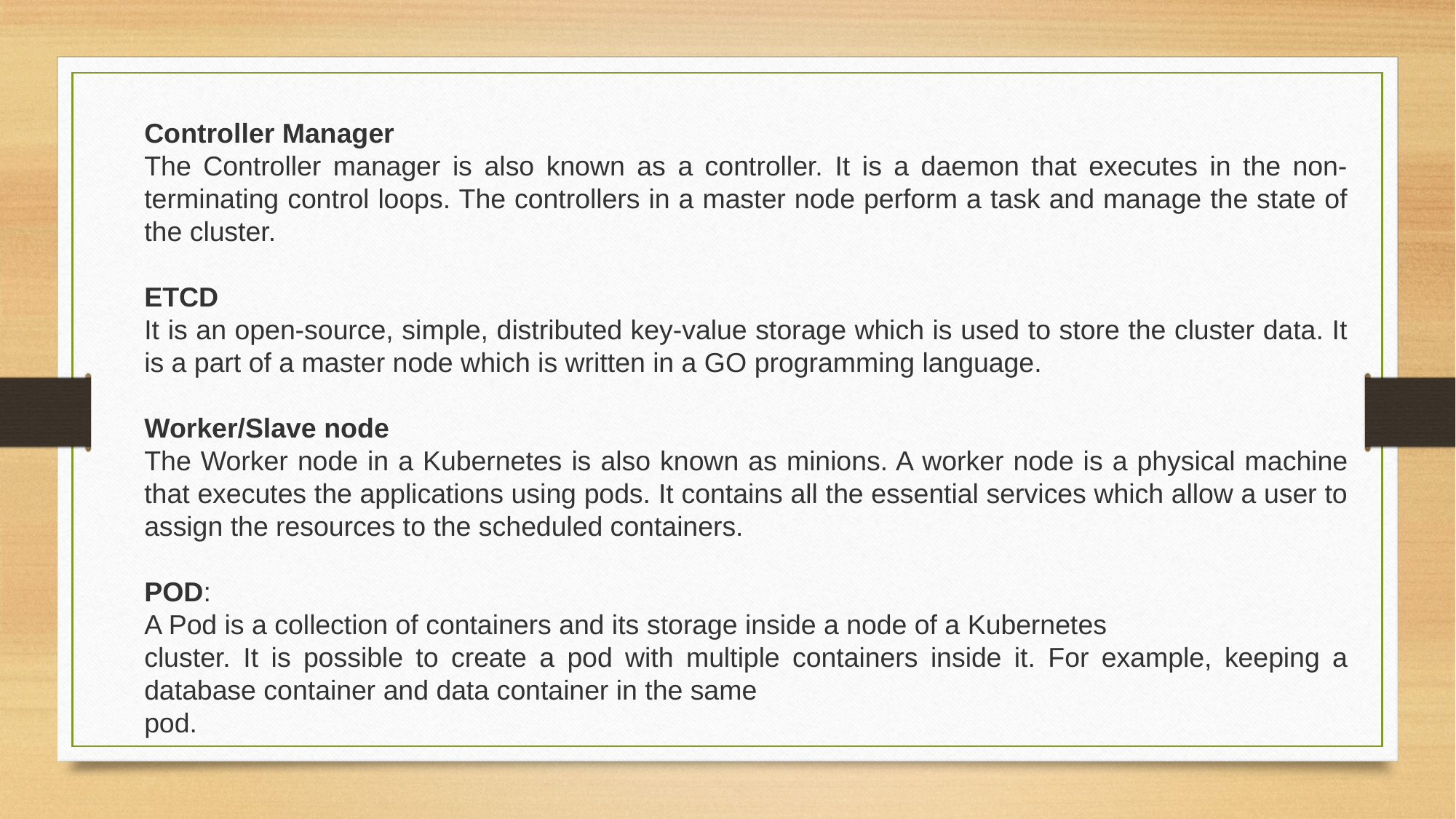

Controller Manager
The Controller manager is also known as a controller. It is a daemon that executes in the non-terminating control loops. The controllers in a master node perform a task and manage the state of the cluster.

ETCD
It is an open-source, simple, distributed key-value storage which is used to store the cluster data. It is a part of a master node which is written in a GO programming language.

Worker/Slave node
The Worker node in a Kubernetes is also known as minions. A worker node is a physical machine that executes the applications using pods. It contains all the essential services which allow a user to assign the resources to the scheduled containers.

POD:
A Pod is a collection of containers and its storage inside a node of a Kubernetes
cluster. It is possible to create a pod with multiple containers inside it. For example, keeping a database container and data container in the same
pod.